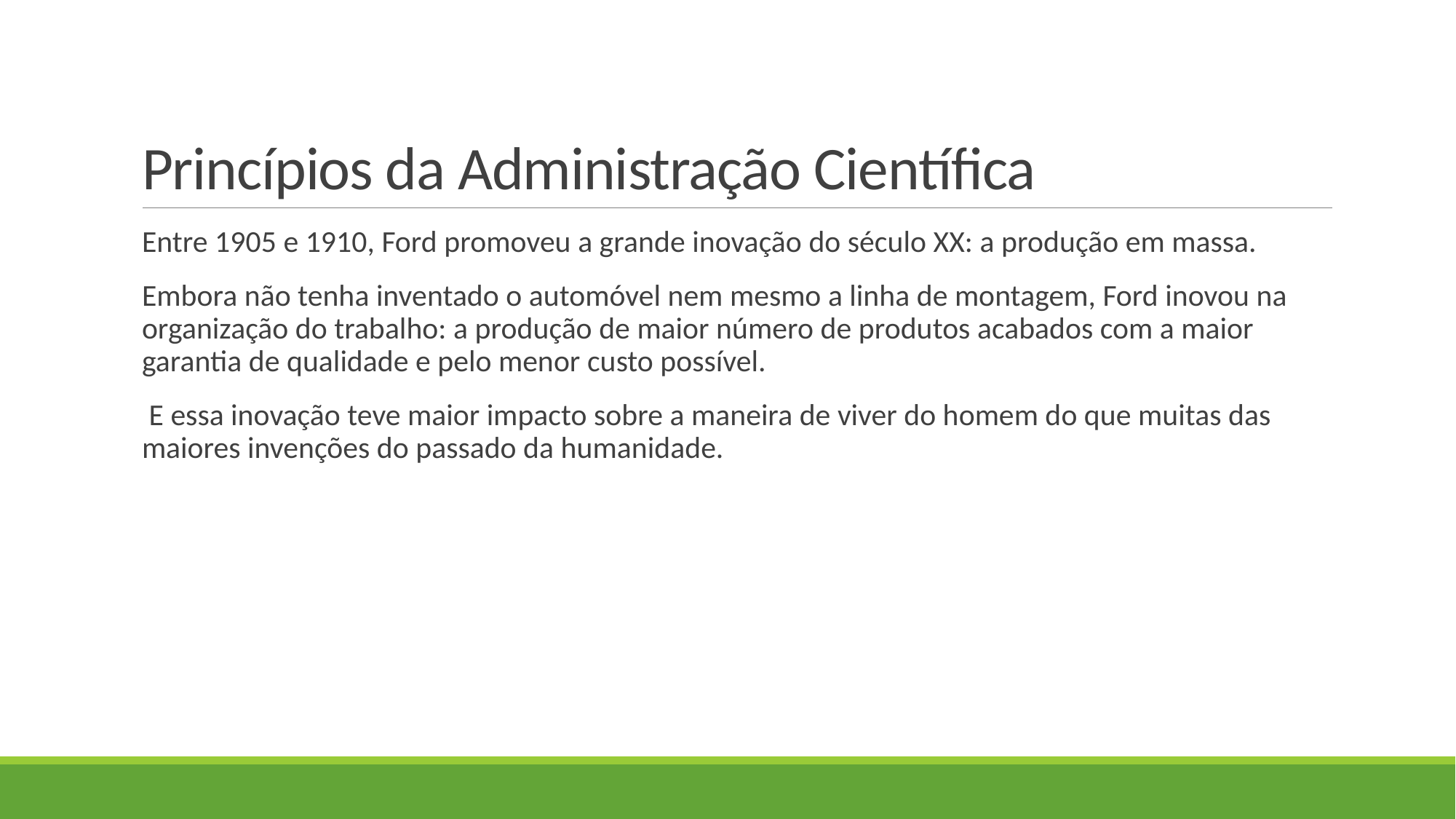

# Princípios da Administração Científica
Entre 1905 e 1910, Ford promoveu a grande inovação do século XX: a produção em massa.
Embora não tenha inventado o automóvel nem mesmo a linha de montagem, Ford inovou na organização do trabalho: a produção de maior número de produtos acabados com a maior garantia de qualidade e pelo menor custo possível.
 E essa inovação teve maior impacto sobre a maneira de viver do homem do que muitas das maiores invenções do passado da humanidade.